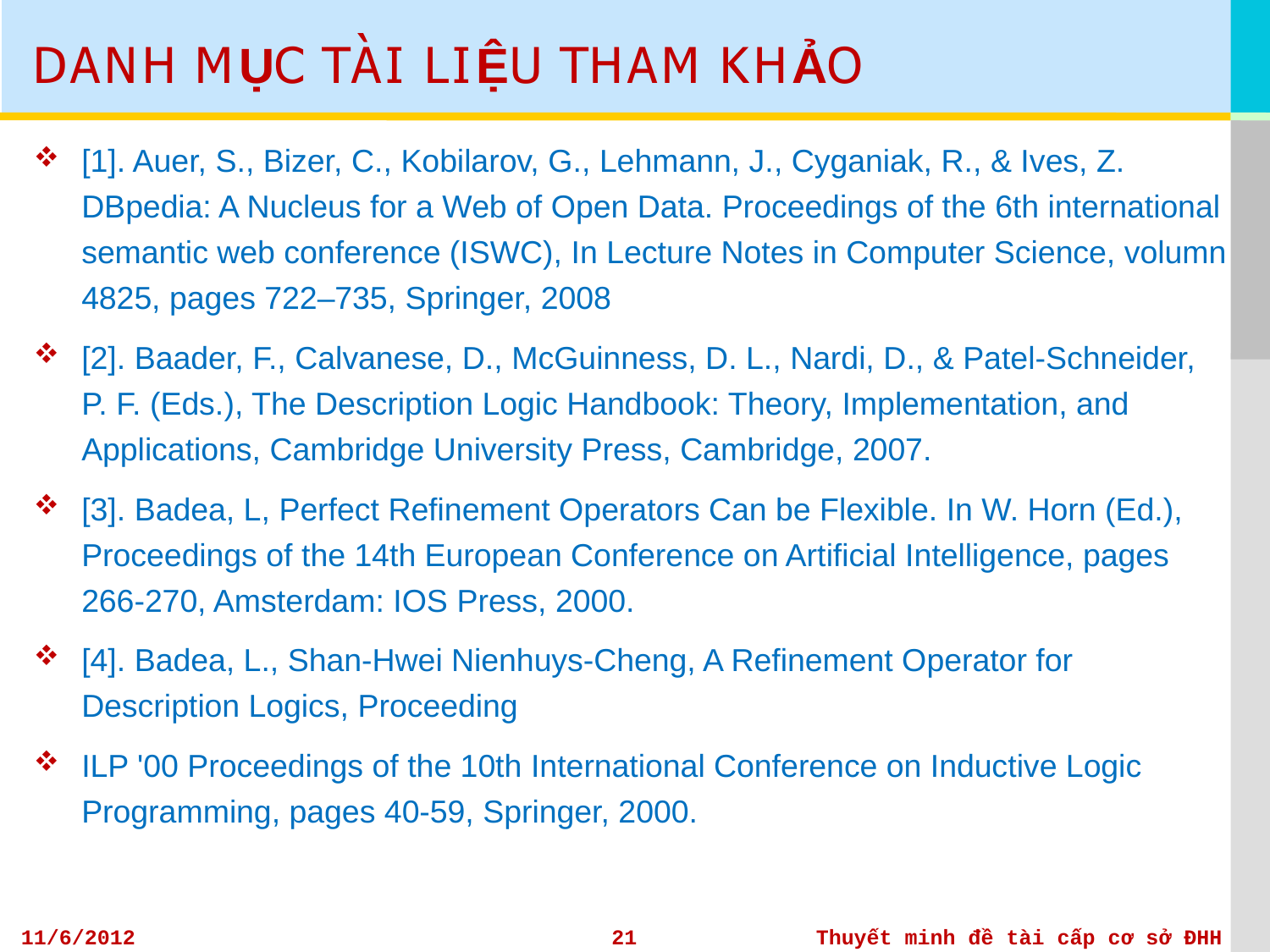

# DANH MỤC TÀI LIỆU THAM KHẢO
[1]. Auer, S., Bizer, C., Kobilarov, G., Lehmann, J., Cyganiak, R., & Ives, Z. DBpedia: A Nucleus for a Web of Open Data. Proceedings of the 6th international semantic web conference (ISWC), In Lecture Notes in Computer Science, volumn 4825, pages 722–735, Springer, 2008
[2]. Baader, F., Calvanese, D., McGuinness, D. L., Nardi, D., & Patel-Schneider, P. F. (Eds.), The Description Logic Handbook: Theory, Implementation, and Applications, Cambridge University Press, Cambridge, 2007.
[3]. Badea, L, Perfect Reﬁnement Operators Can be Flexible. In W. Horn (Ed.), Proceedings of the 14th European Conference on Artiﬁcial Intelligence, pages 266-270, Amsterdam: IOS Press, 2000.
[4]. Badea, L., Shan-Hwei Nienhuys-Cheng, A Refinement Operator for Description Logics, Proceeding
ILP '00 Proceedings of the 10th International Conference on Inductive Logic Programming, pages 40-59, Springer, 2000.
11/6/2012
21
Thuyết minh đề tài cấp cơ sở ĐHH